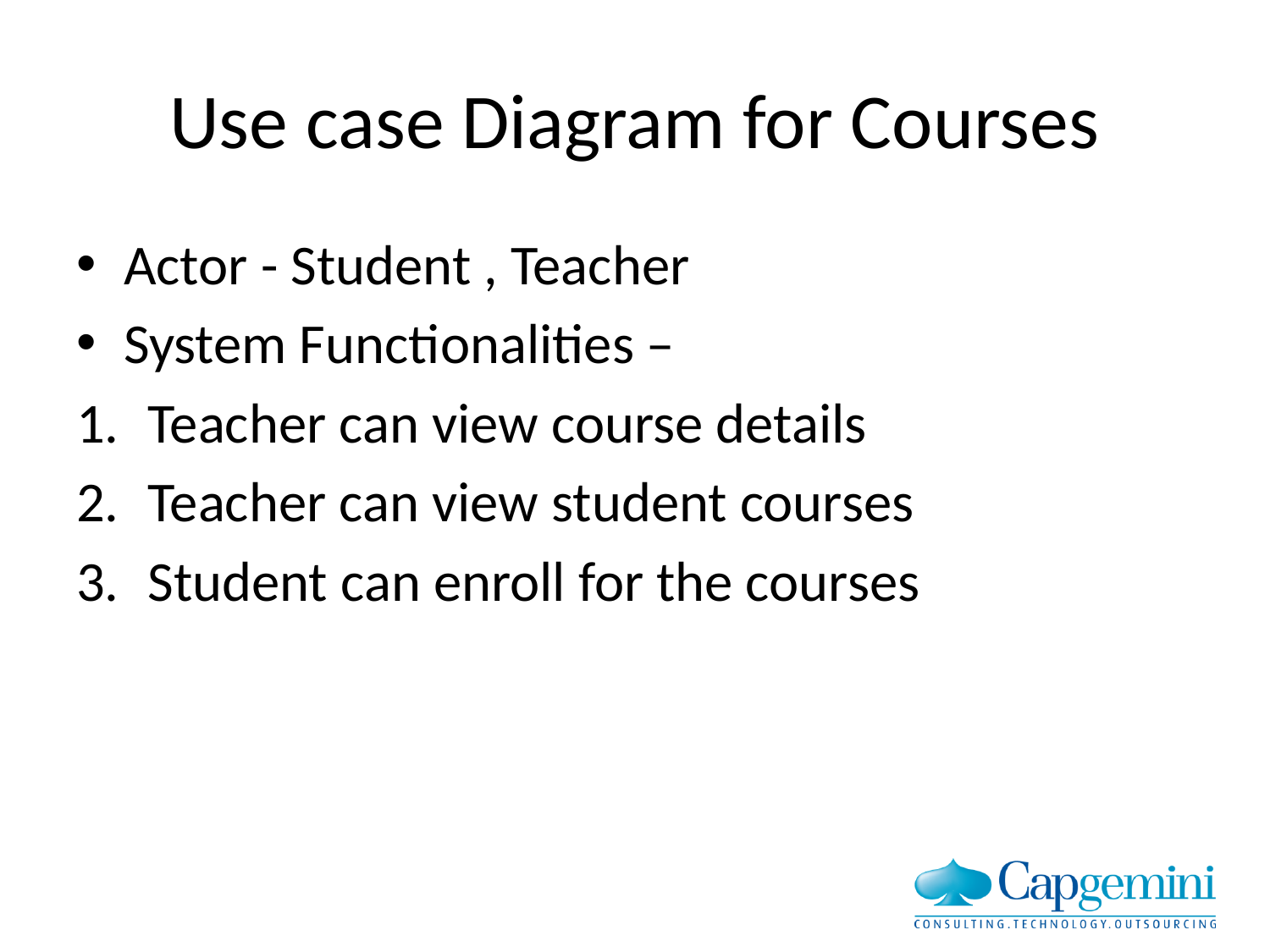

# Use case Diagram for Courses
Actor - Student , Teacher
System Functionalities –
Teacher can view course details
Teacher can view student courses
Student can enroll for the courses